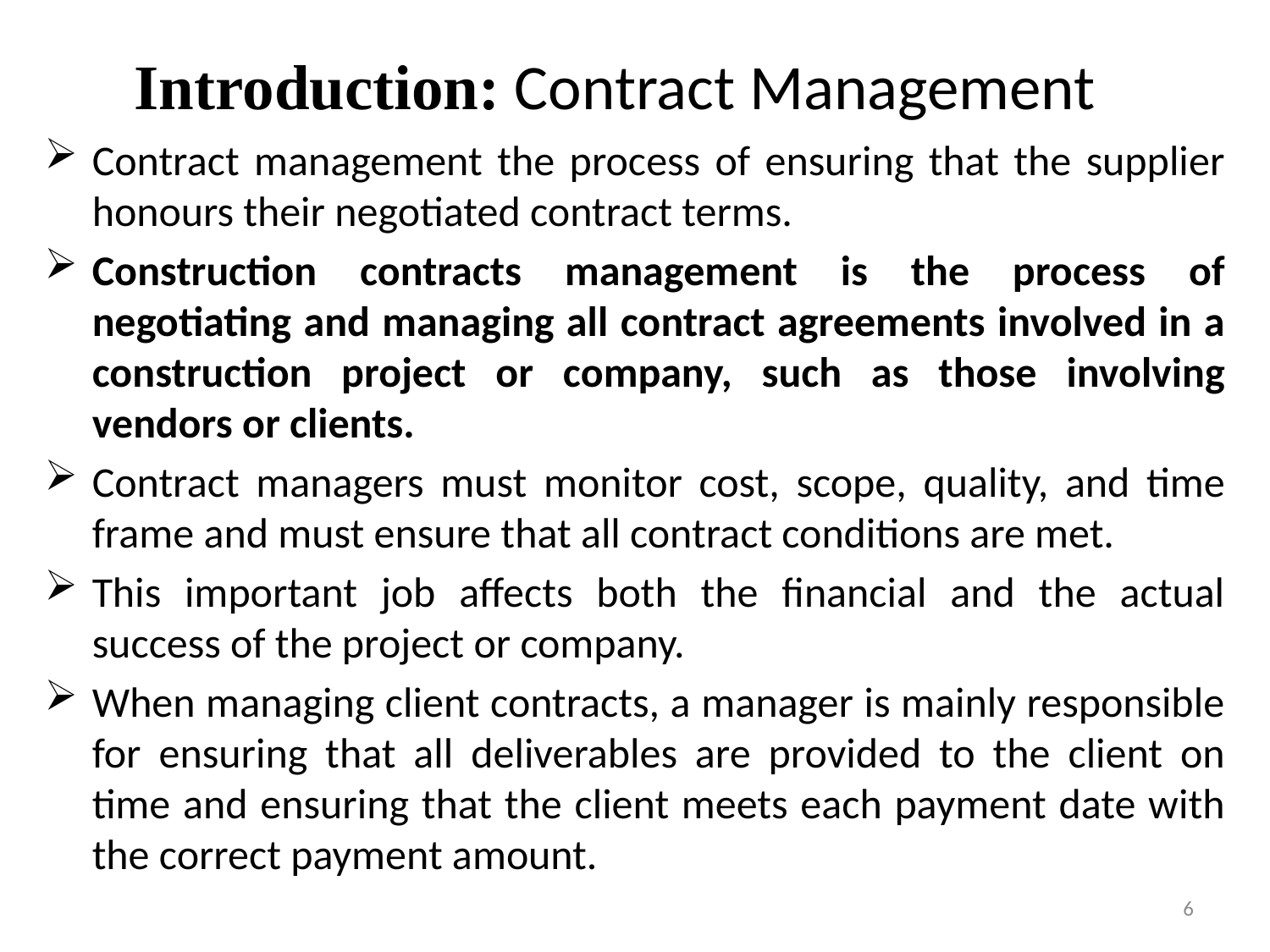

# Introduction: Contract Management
Contract management the process of ensuring that the supplier honours their negotiated contract terms.
Construction contracts management is the process of negotiating and managing all contract agreements involved in a construction project or company, such as those involving vendors or clients.
Contract managers must monitor cost, scope, quality, and time frame and must ensure that all contract conditions are met.
This important job affects both the financial and the actual success of the project or company.
When managing client contracts, a manager is mainly responsible for ensuring that all deliverables are provided to the client on time and ensuring that the client meets each payment date with the correct payment amount.

6